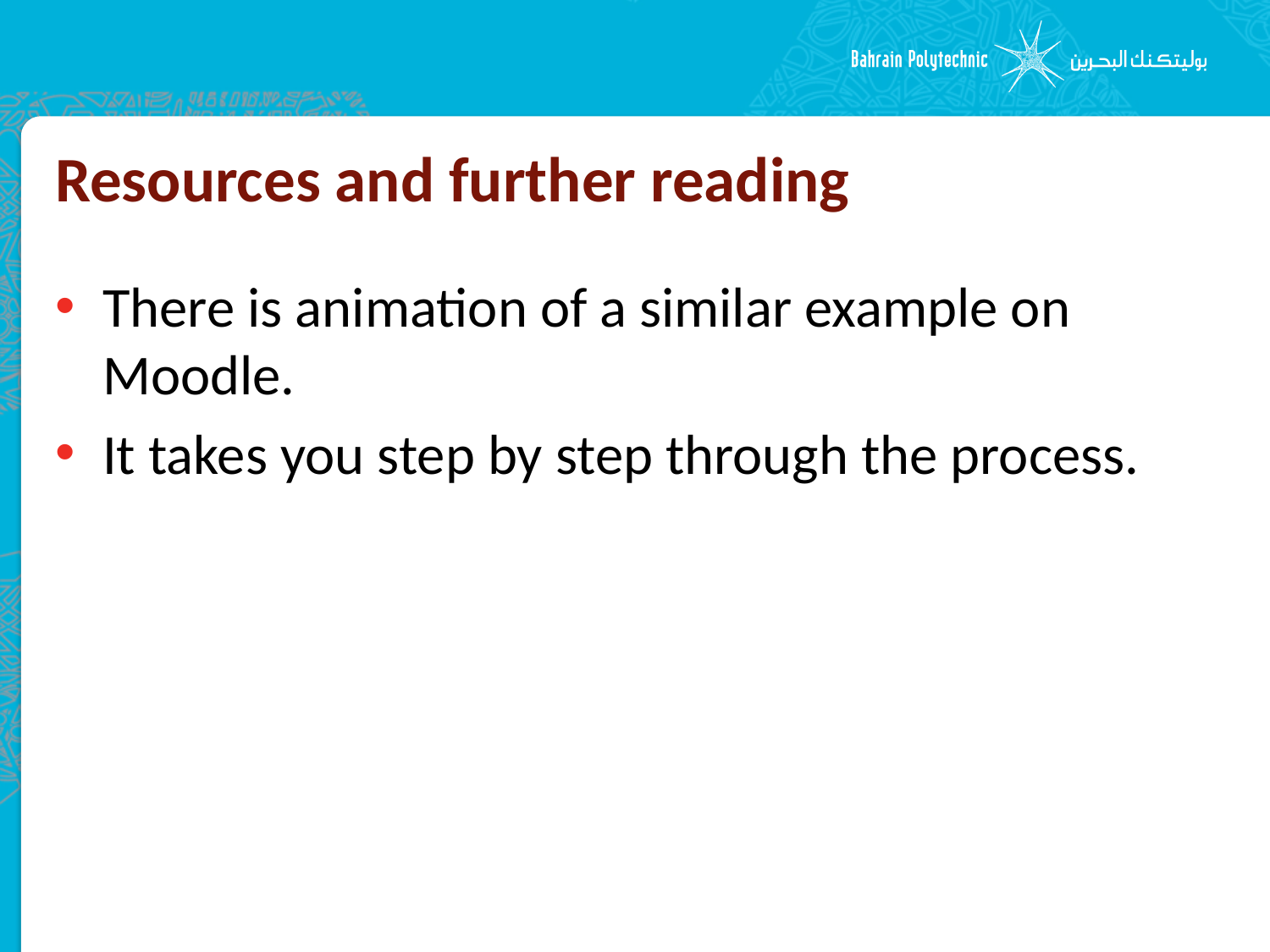

# Resources and further reading
There is animation of a similar example on Moodle.
It takes you step by step through the process.